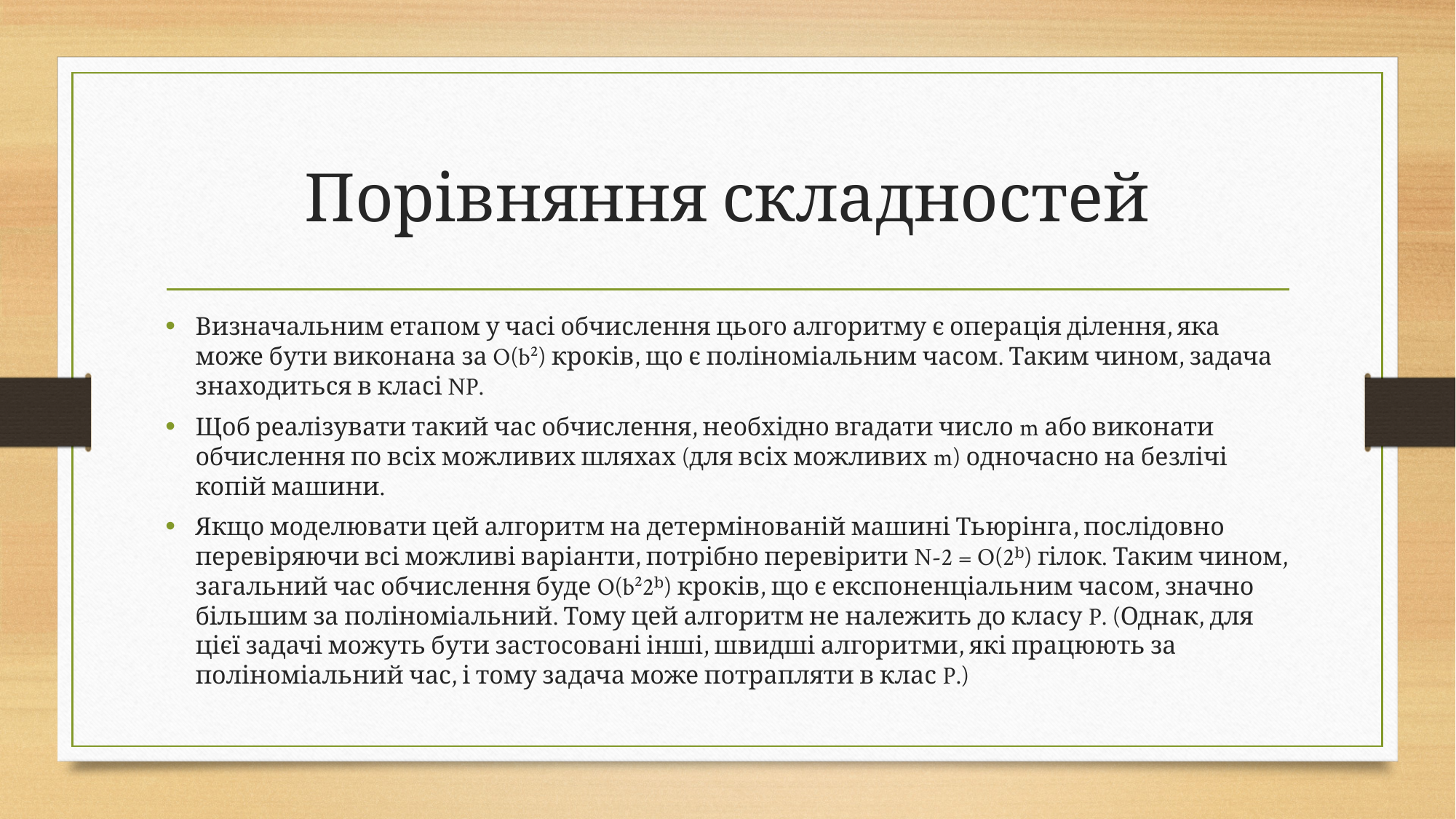

# Порівняння складностей
Визначальним етапом у часі обчислення цього алгоритму є операція ділення, яка може бути виконана за O(b²) кроків, що є поліноміальним часом. Таким чином, задача знаходиться в класі NP.
Щоб реалізувати такий час обчислення, необхідно вгадати число m або виконати обчислення по всіх можливих шляхах (для всіх можливих m) одночасно на безлічі копій машини.
Якщо моделювати цей алгоритм на детермінованій машині Тьюрінга, послідовно перевіряючи всі можливі варіанти, потрібно перевірити N-2 = O(2ᵇ) гілок. Таким чином, загальний час обчислення буде O(b²2ᵇ) кроків, що є експоненціальним часом, значно більшим за поліноміальний. Тому цей алгоритм не належить до класу P. (Однак, для цієї задачі можуть бути застосовані інші, швидші алгоритми, які працюють за поліноміальний час, і тому задача може потрапляти в клас P.)